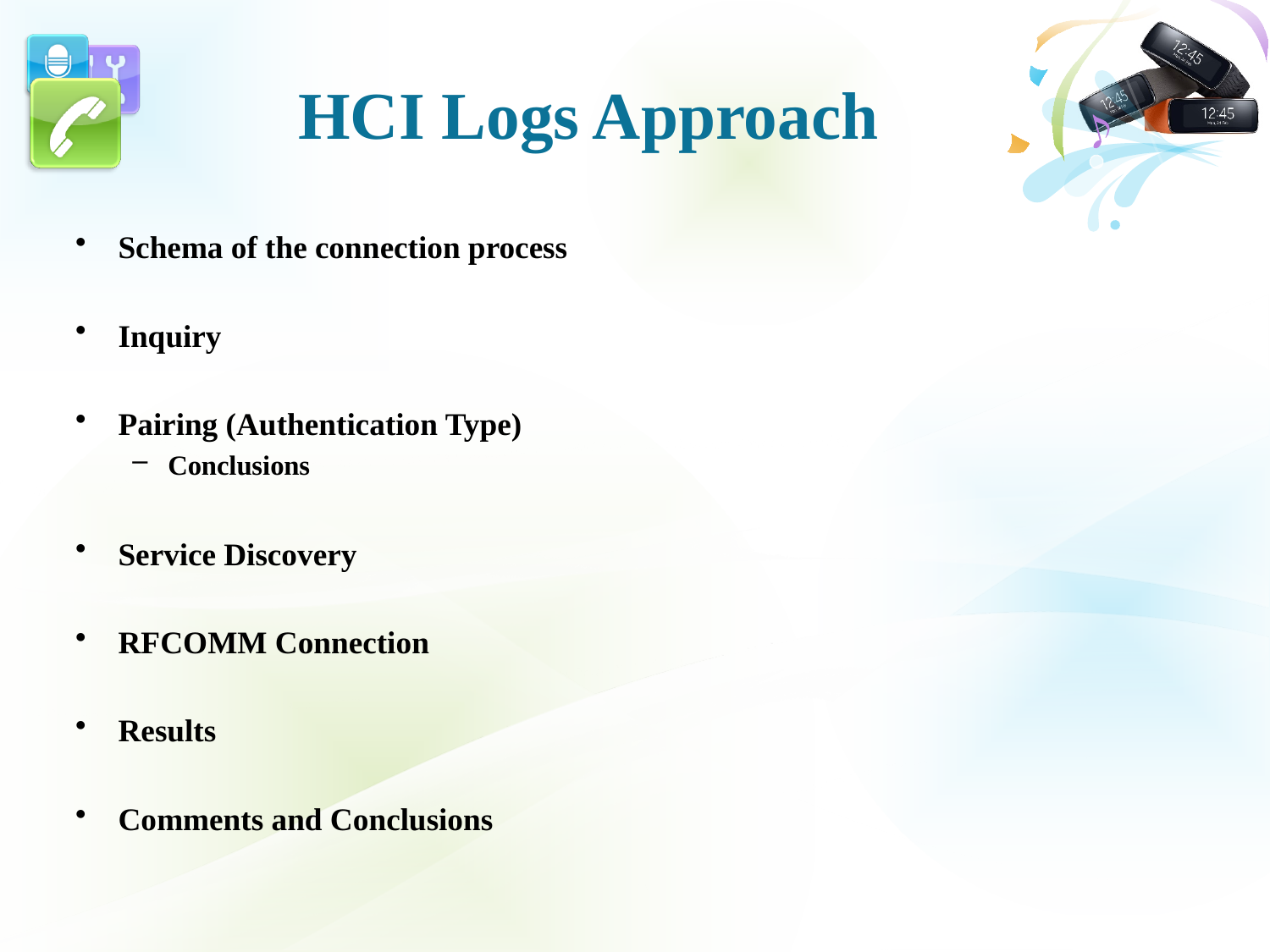

# HCI Logs Approach
Schema of the connection process

Inquiry

Pairing (Authentication Type)
Conclusions

Service Discovery

RFCOMM Connection

Results

Comments and Conclusions